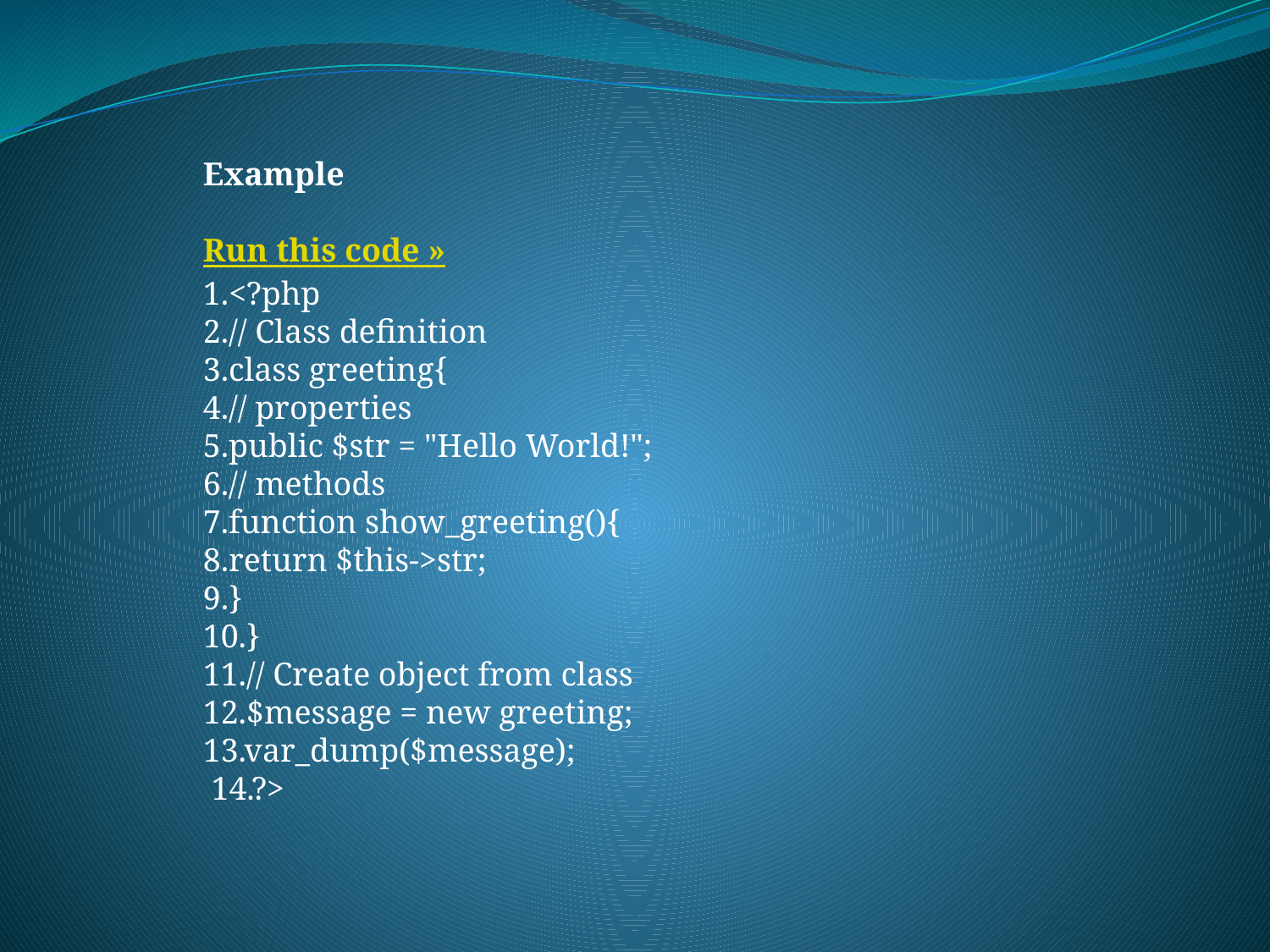

Example

Run this code »
1.<?php
2.// Class definition
3.class greeting{
4.// properties
5.public $str = "Hello World!";
6.// methods
7.function show_greeting(){
8.return $this->str;
9.}
10.}
11.// Create object from class
12.$message = new greeting;
13.var_dump($message);
 14.?>